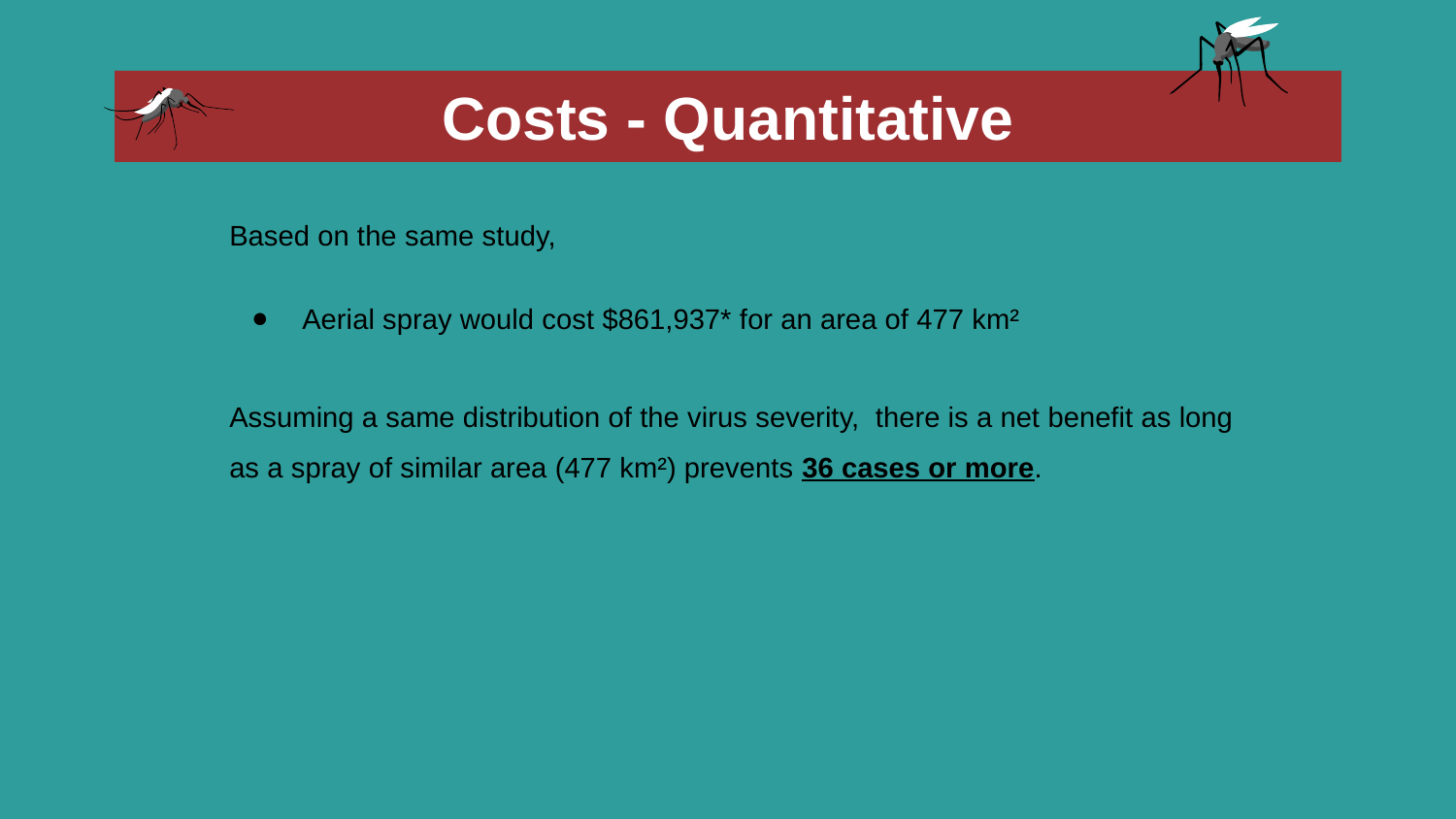

# Costs - Quantitative

Based on the same study,
Aerial spray would cost $861,937* for an area of 477 km²

Assuming a same distribution of the virus severity,  there is a net benefit as long as a spray of similar area (477 km²) prevents 36 cases or more.